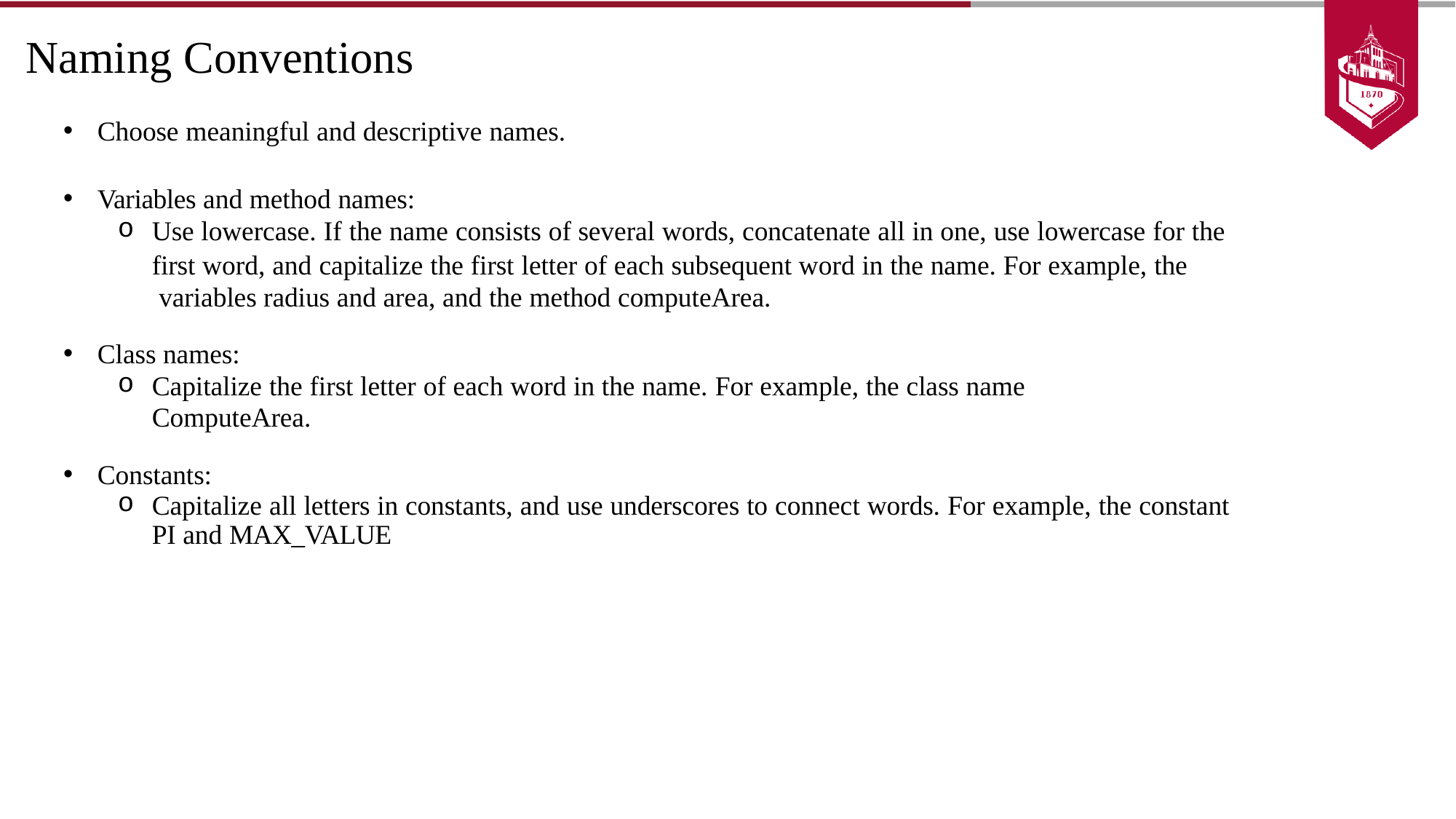

# Naming Conventions
Choose meaningful and descriptive names.

Variables and method names:
Use lowercase. If the name consists of several words, concatenate all in one, use lowercase for the
first word, and capitalize the first letter of each subsequent word in the name. For example, the  variables radius and area, and the method computeArea.
Class names:
Capitalize the first letter of each word in the name. For example, the class name ComputeArea.
Constants:
Capitalize all letters in constants, and use underscores to connect words. For example, the constant  PI and MAX_VALUE